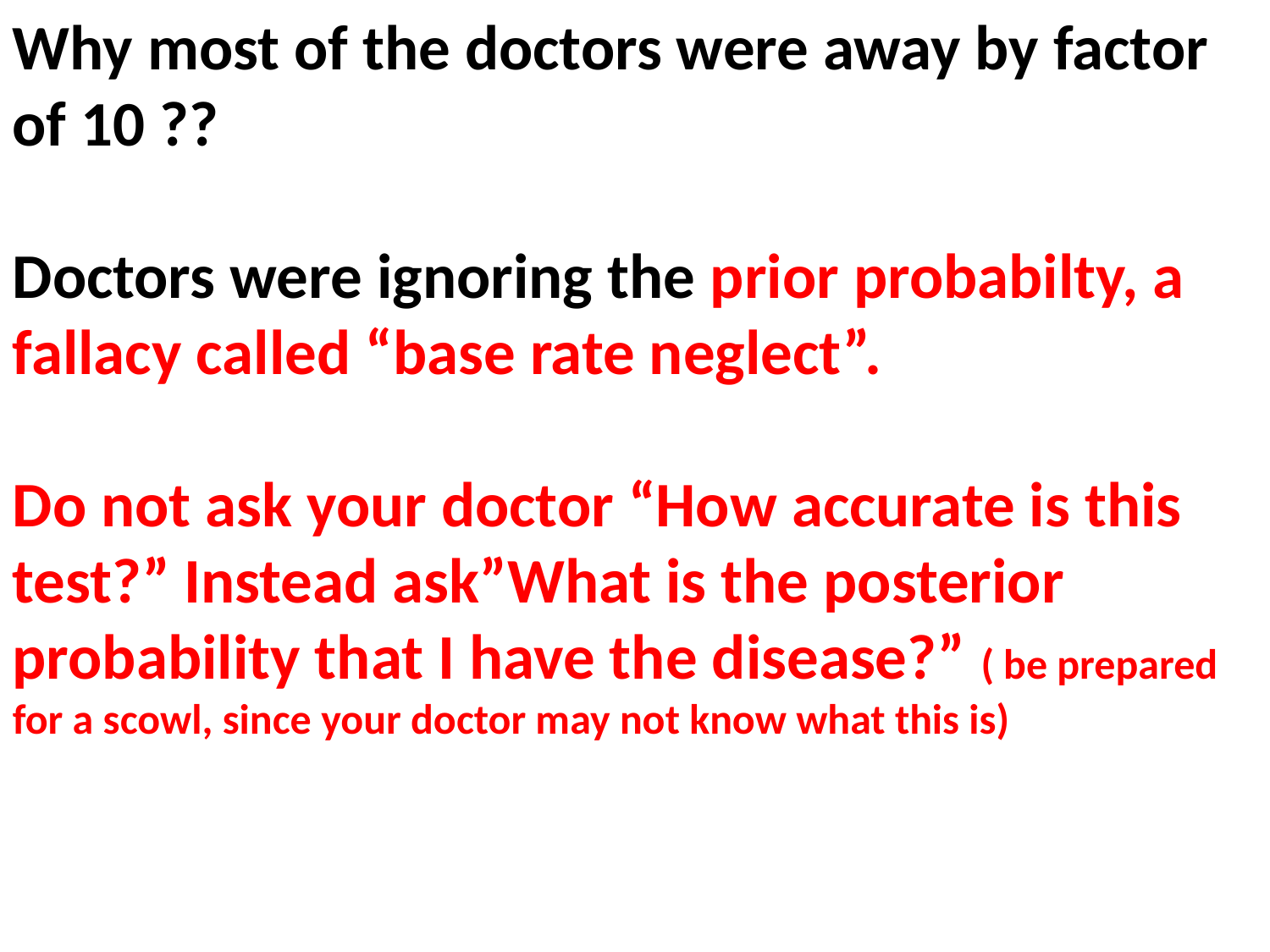

Why most of the doctors were away by factor of 10 ??

Doctors were ignoring the prior probabilty, a fallacy called “base rate neglect”.

Do not ask your doctor “How accurate is this test?” Instead ask”What is the posterior probability that I have the disease?” ( be prepared for a scowl, since your doctor may not know what this is)